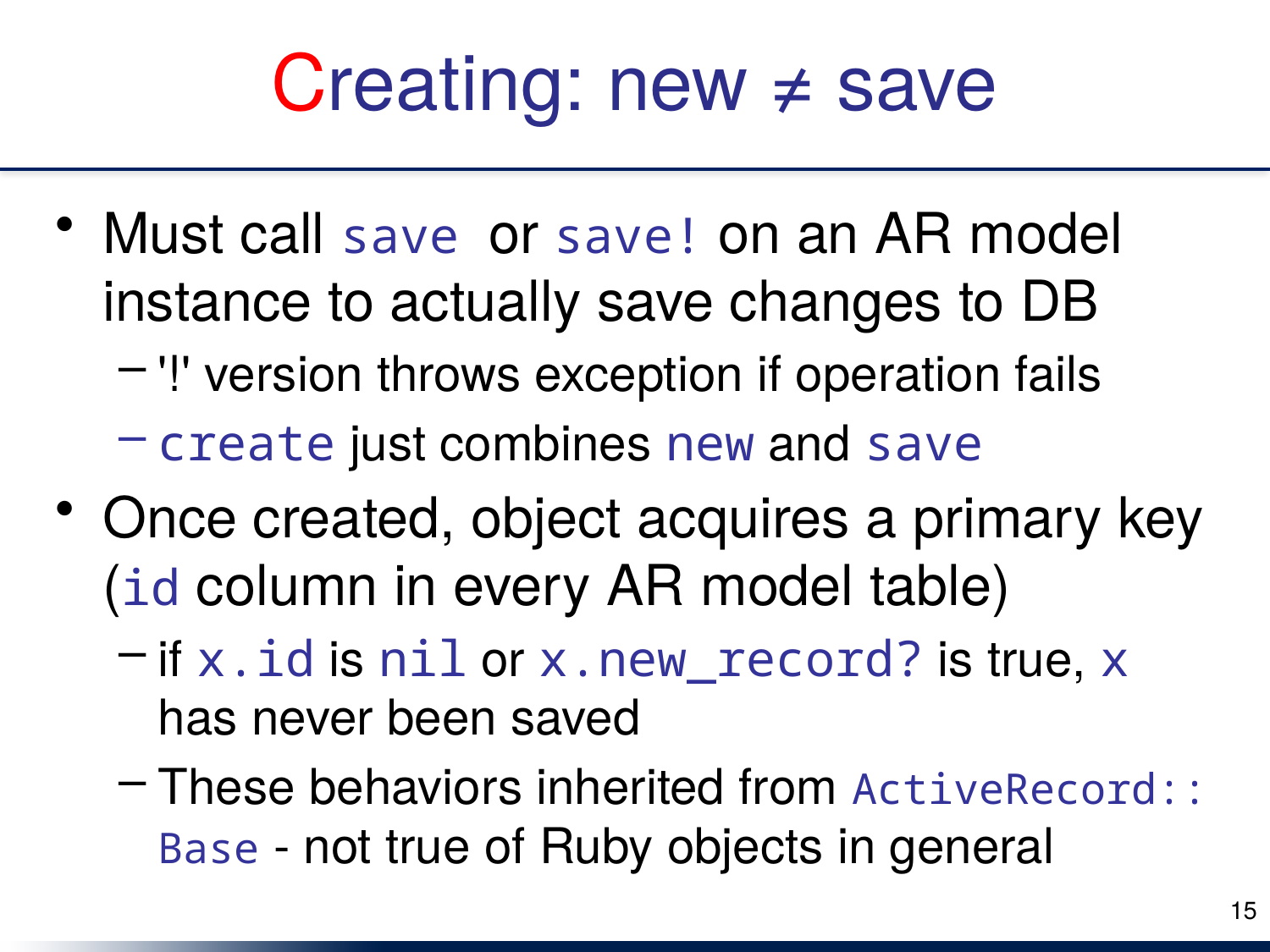

# Creating: new ≠ save
Must call save or save! on an AR model instance to actually save changes to DB
'!' version throws exception if operation fails
create just combines new and save
Once created, object acquires a primary key (id column in every AR model table)
if x.id is nil or x.new_record? is true, x has never been saved
These behaviors inherited from ActiveRecord::
Base - not true of Ruby objects in general
15